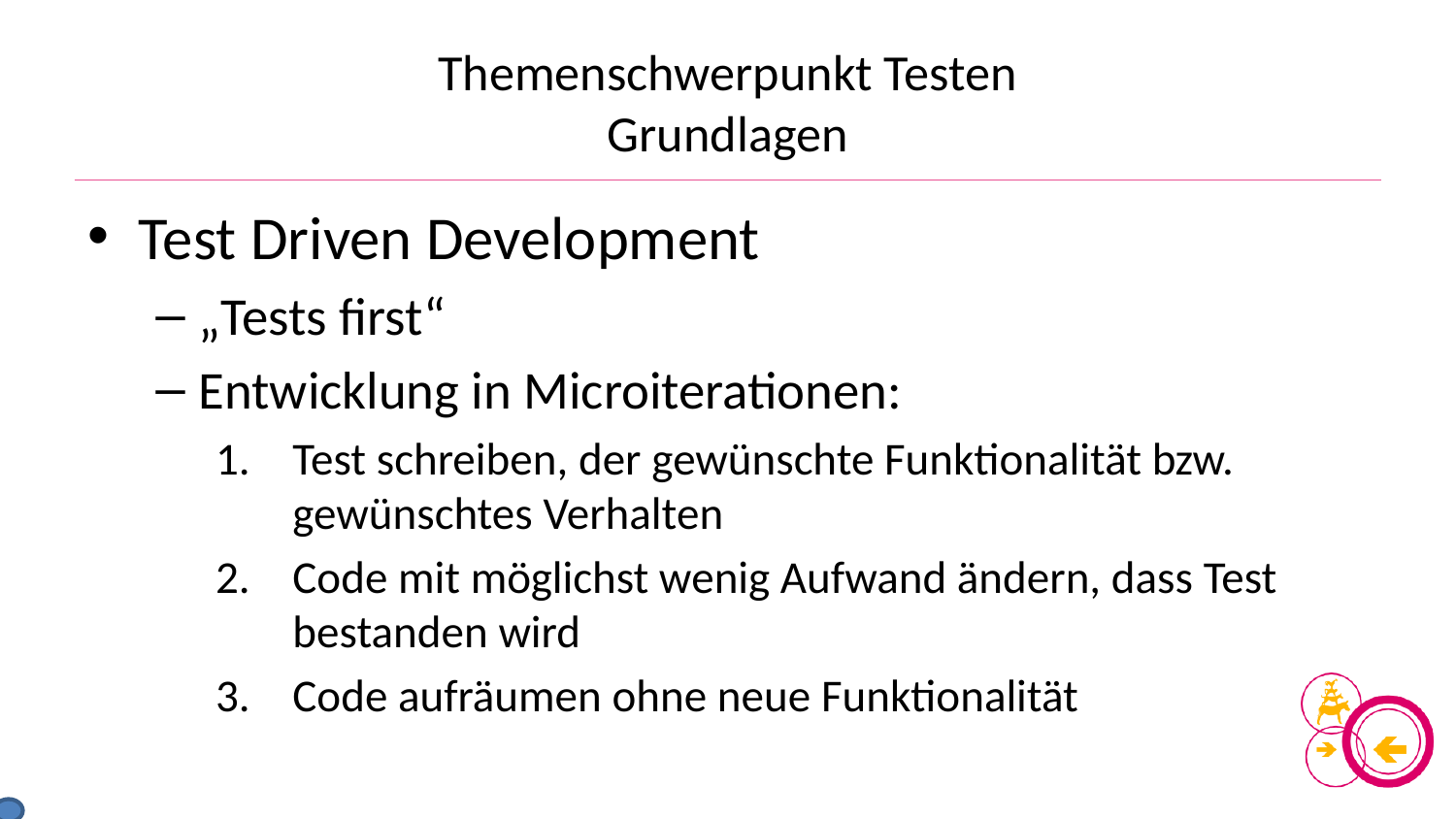

# Themenschwerpunkt Testen Grundlagen
Test Driven Development
„Tests first“
Entwicklung in Microiterationen:
Test schreiben, der gewünschte Funktionalität bzw. gewünschtes Verhalten
Code mit möglichst wenig Aufwand ändern, dass Test bestanden wird
Code aufräumen ohne neue Funktionalität